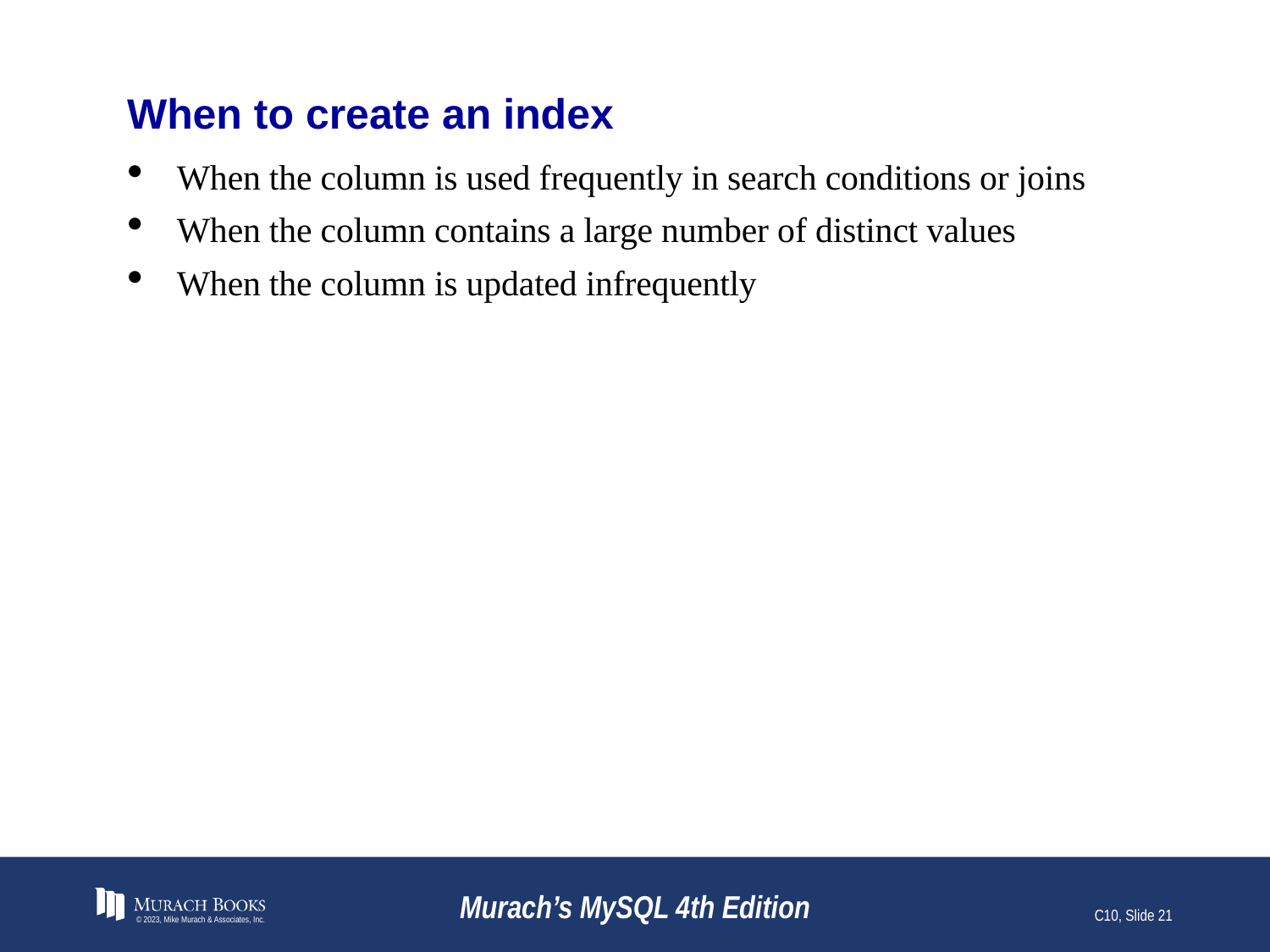

# When to create an index
When the column is used frequently in search conditions or joins
When the column contains a large number of distinct values
When the column is updated infrequently

© 2023, Mike Murach & Associates, Inc.
Murach’s MySQL 4th Edition

C10, Slide 21